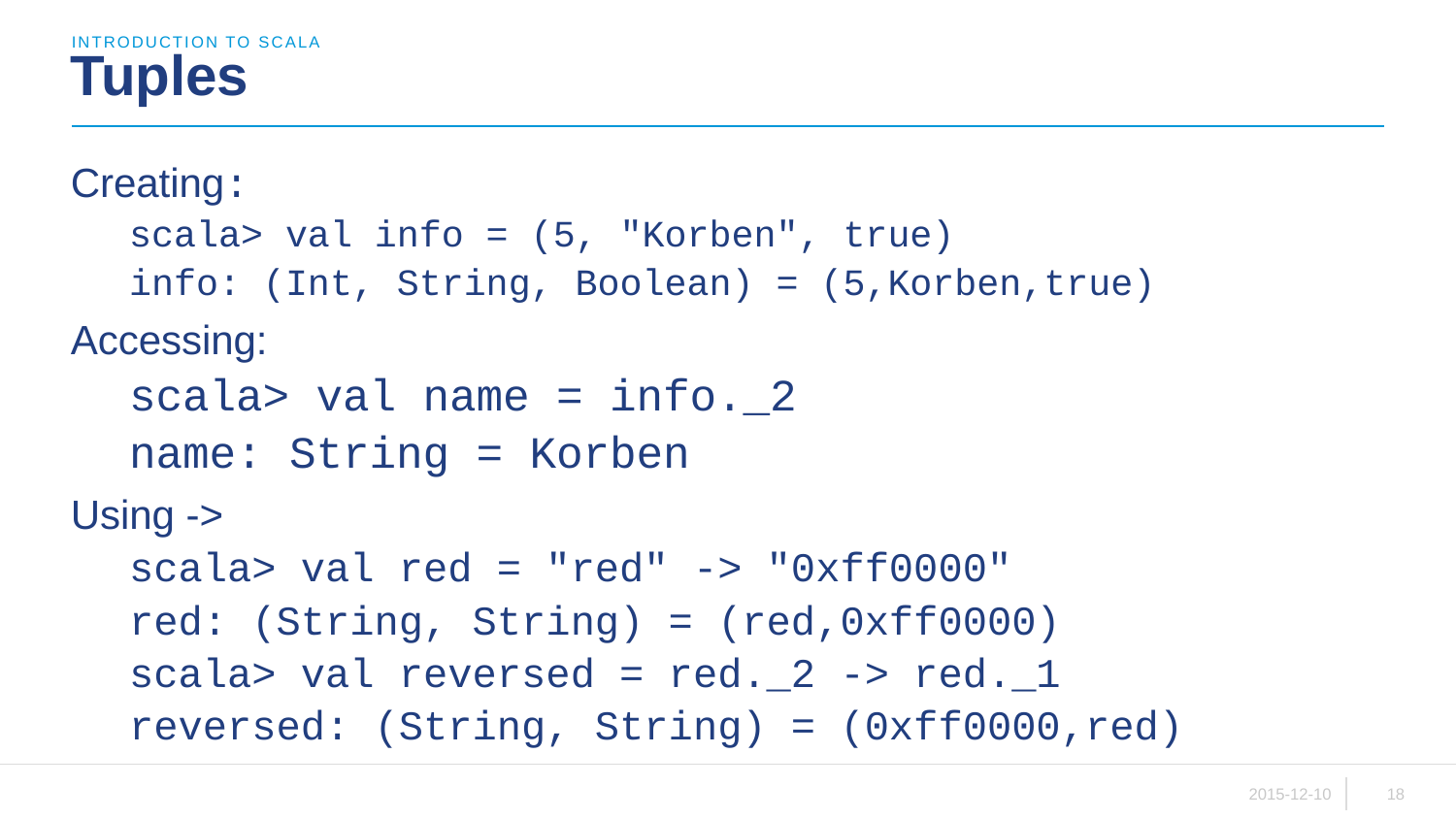

introduction to scala
# Tuples
Creating:
scala> val info = (5, "Korben", true)
info: (Int, String, Boolean) = (5,Korben,true)
Accessing:
scala> val name = info._2
name: String = Korben
Using ->
scala> val red = "red" -> "0xff0000"
red: (String, String) = (red,0xff0000)
scala> val reversed = red._2 -> red._1
reversed: (String, String) = (0xff0000,red)